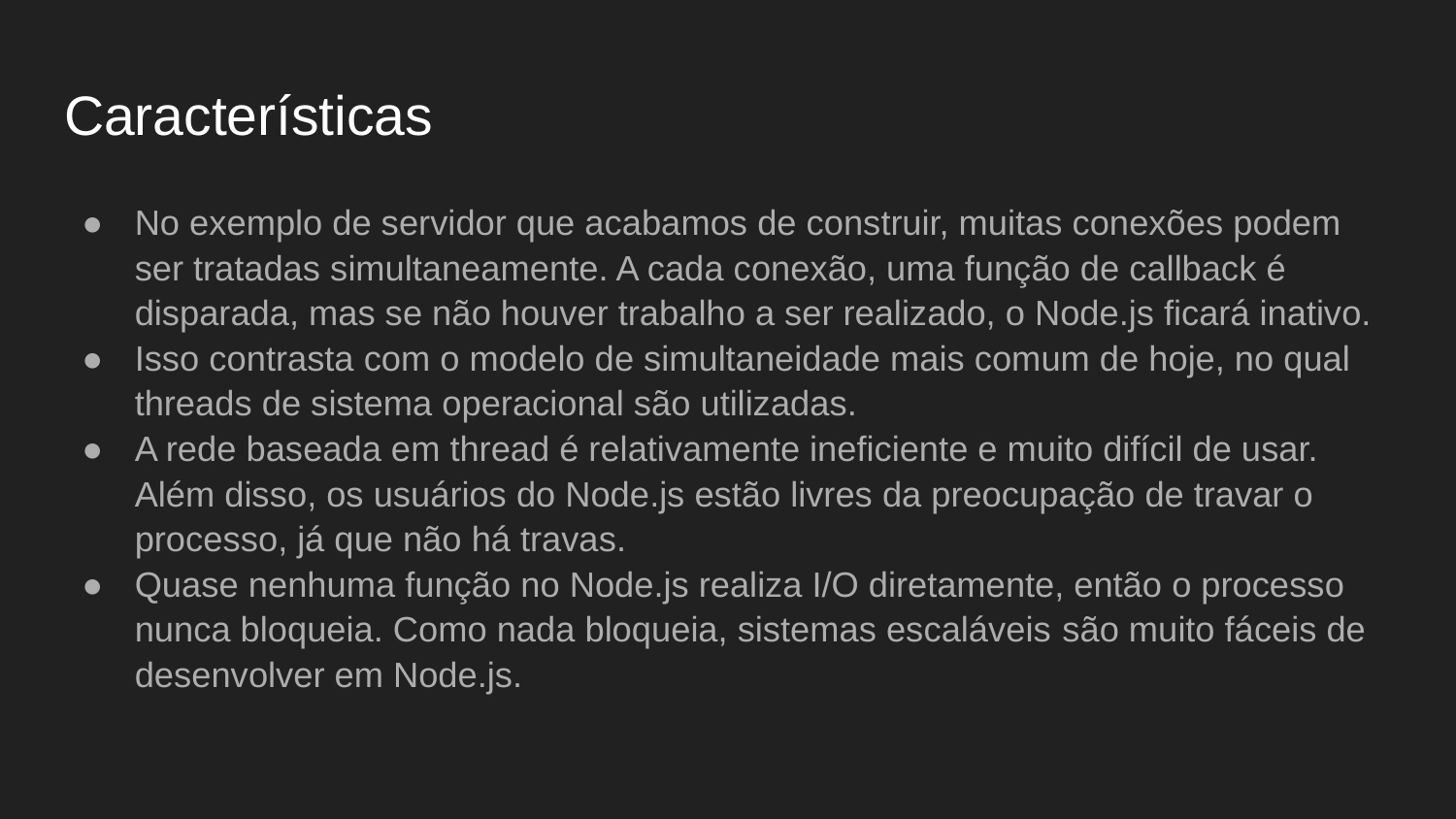

# Características
No exemplo de servidor que acabamos de construir, muitas conexões podem ser tratadas simultaneamente. A cada conexão, uma função de callback é disparada, mas se não houver trabalho a ser realizado, o Node.js ficará inativo.
Isso contrasta com o modelo de simultaneidade mais comum de hoje, no qual threads de sistema operacional são utilizadas.
A rede baseada em thread é relativamente ineficiente e muito difícil de usar. Além disso, os usuários do Node.js estão livres da preocupação de travar o processo, já que não há travas.
Quase nenhuma função no Node.js realiza I/O diretamente, então o processo nunca bloqueia. Como nada bloqueia, sistemas escaláveis ​​são muito fáceis de desenvolver em Node.js.